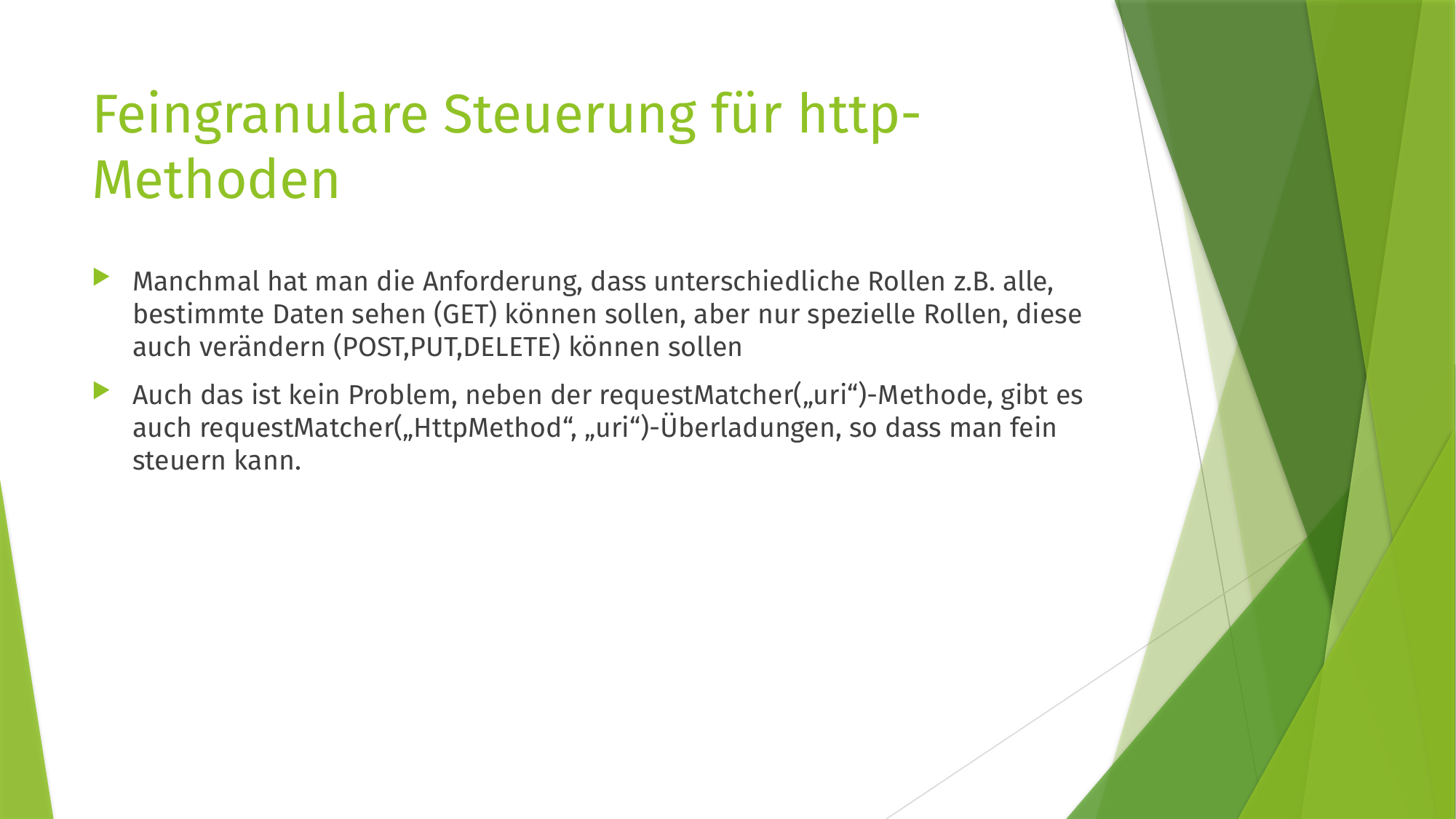

# Feingranulare Steuerung für http-Methoden
Manchmal hat man die Anforderung, dass unterschiedliche Rollen z.B. alle, bestimmte Daten sehen (GET) können sollen, aber nur spezielle Rollen, diese auch verändern (POST,PUT,DELETE) können sollen
Auch das ist kein Problem, neben der requestMatcher(„uri“)-Methode, gibt es auch requestMatcher(„HttpMethod“, „uri“)-Überladungen, so dass man fein steuern kann.